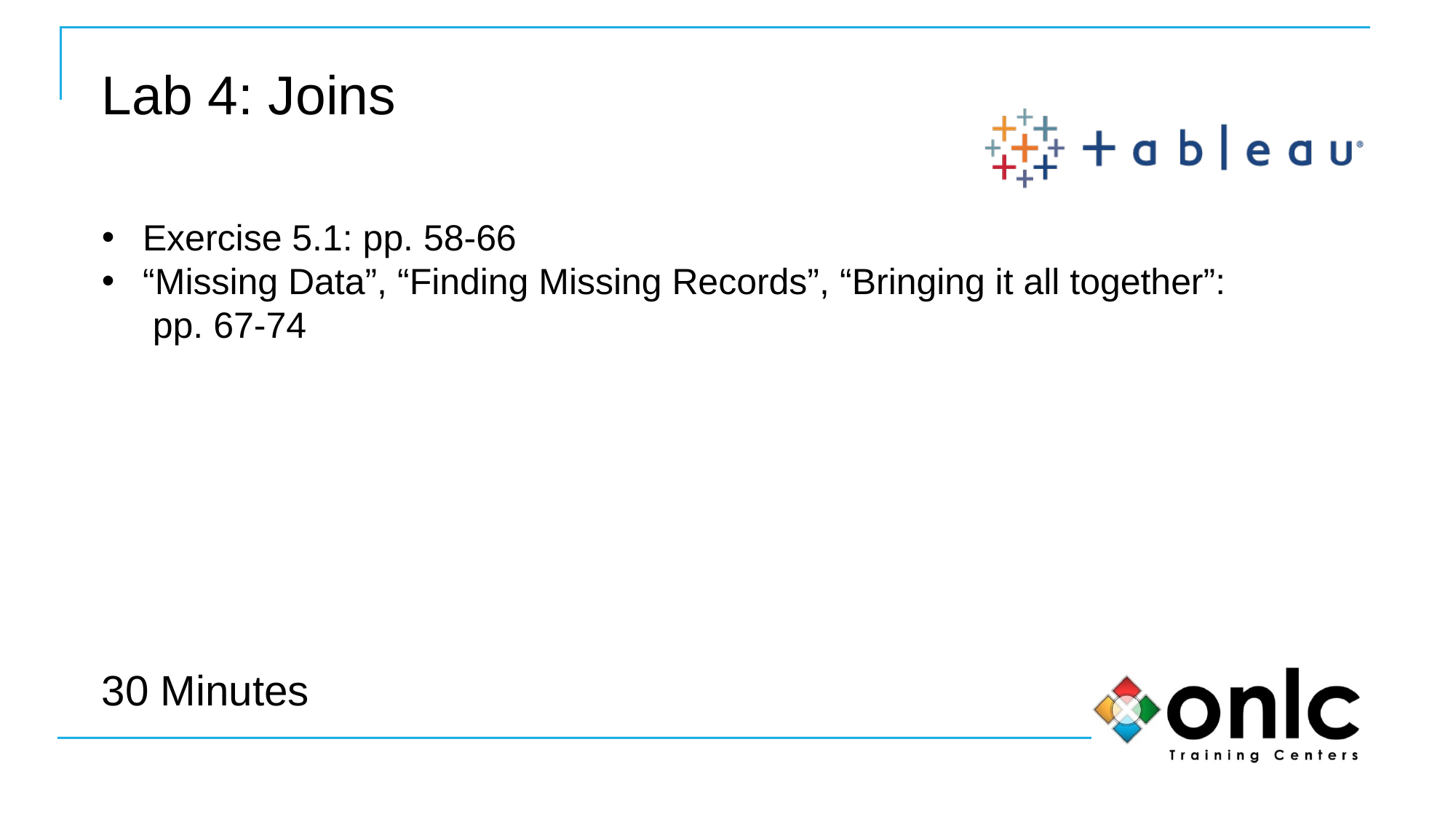

# Lab 4: Joins
Exercise 5.1: pp. 58-66
“Missing Data”, “Finding Missing Records”, “Bringing it all together”:
 pp. 67-74
30 Minutes